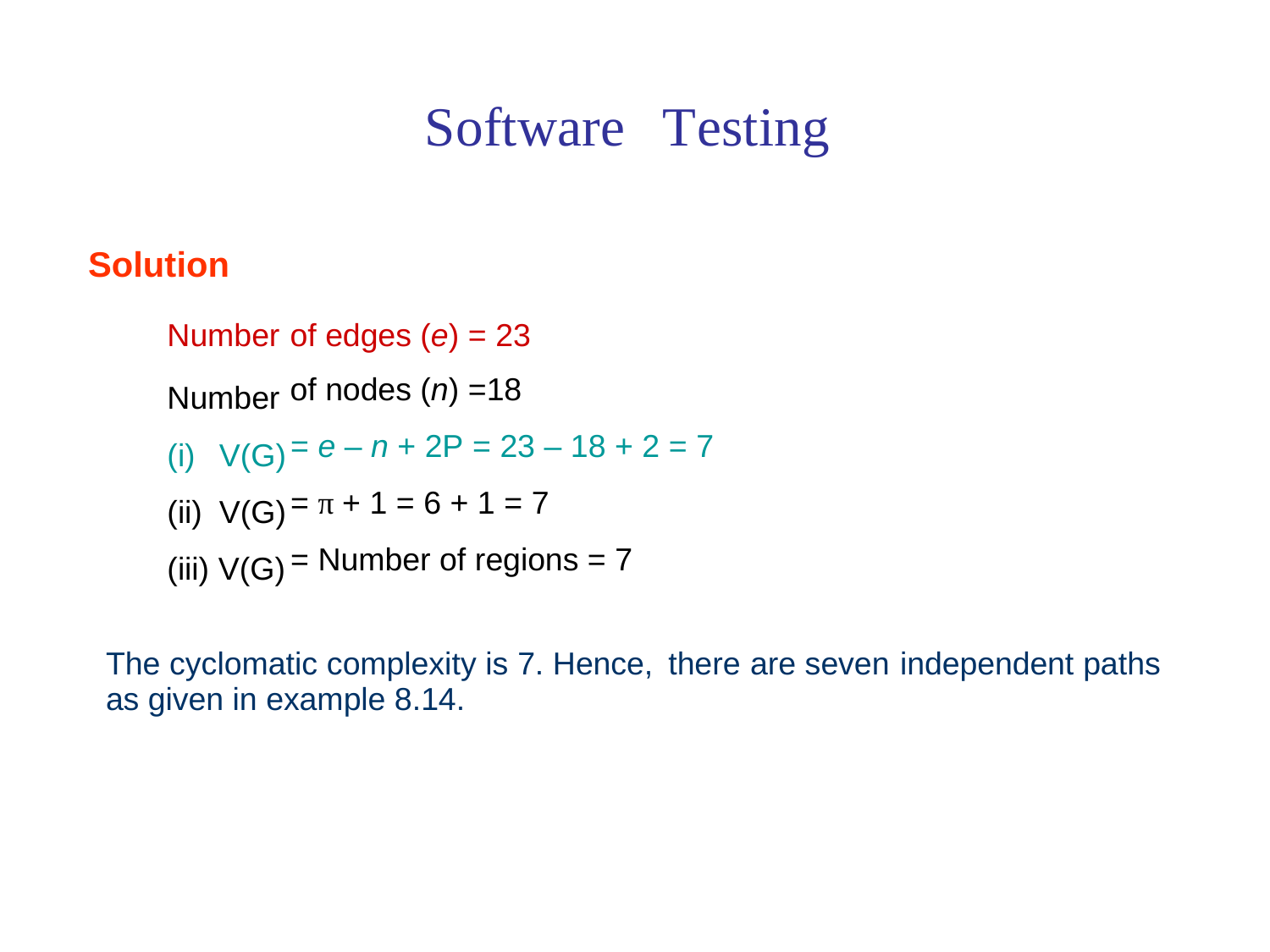

Software
Testing
Solution
Number
Number (i) V(G) (ii) V(G) (iii) V(G)
of edges (e) = 23
of nodes (n) =18
= e – n + 2P = 23 – 18 + 2 = 7
= π + 1 = 6 + 1 = 7
= Number of regions = 7
The cyclomatic complexity is 7. Hence,
as given in example 8.14.
there
are seven
independent paths